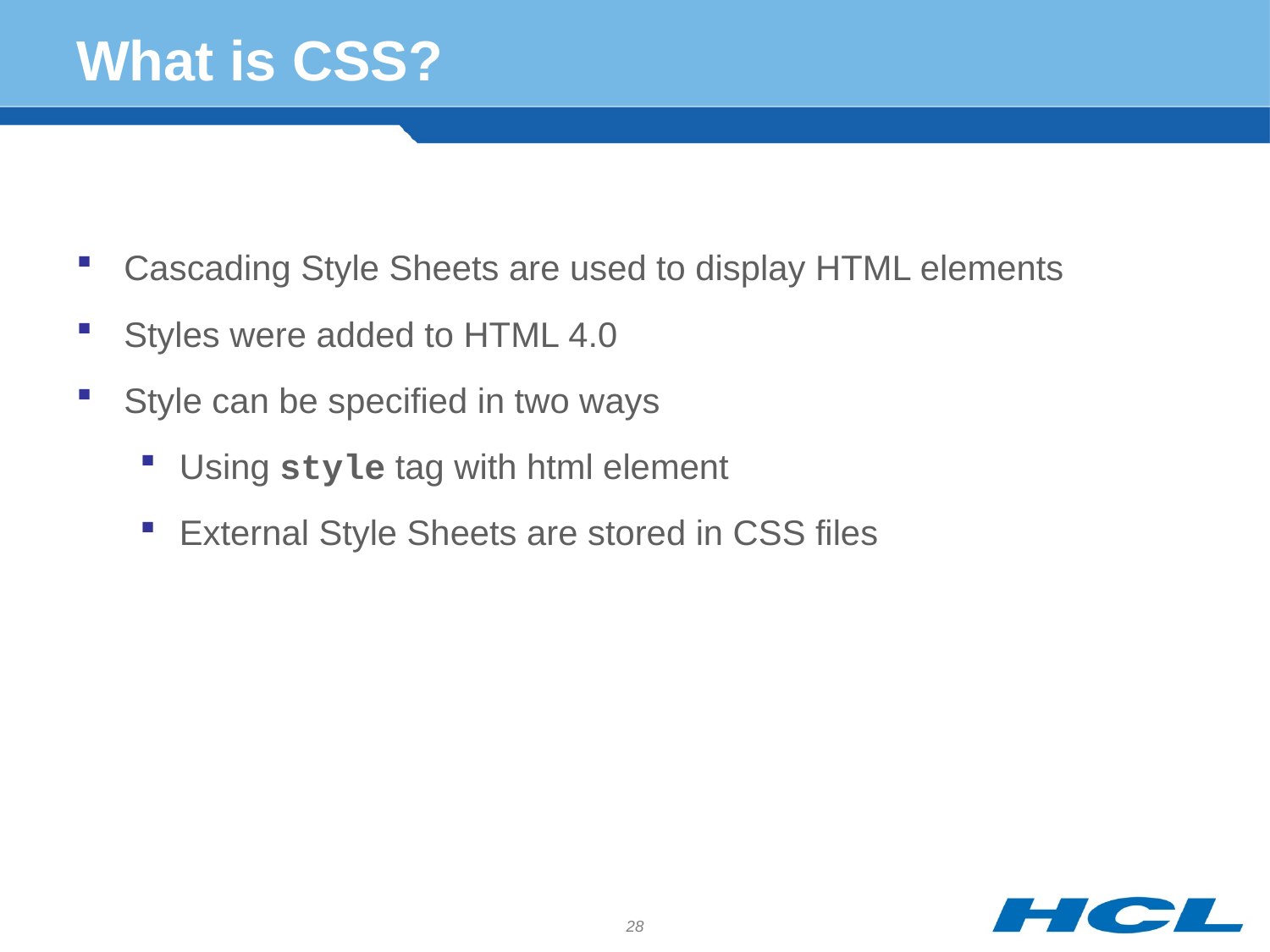

# What is CSS?
Cascading Style Sheets are used to display HTML elements
Styles were added to HTML 4.0
Style can be specified in two ways
Using style tag with html element
External Style Sheets are stored in CSS files

28